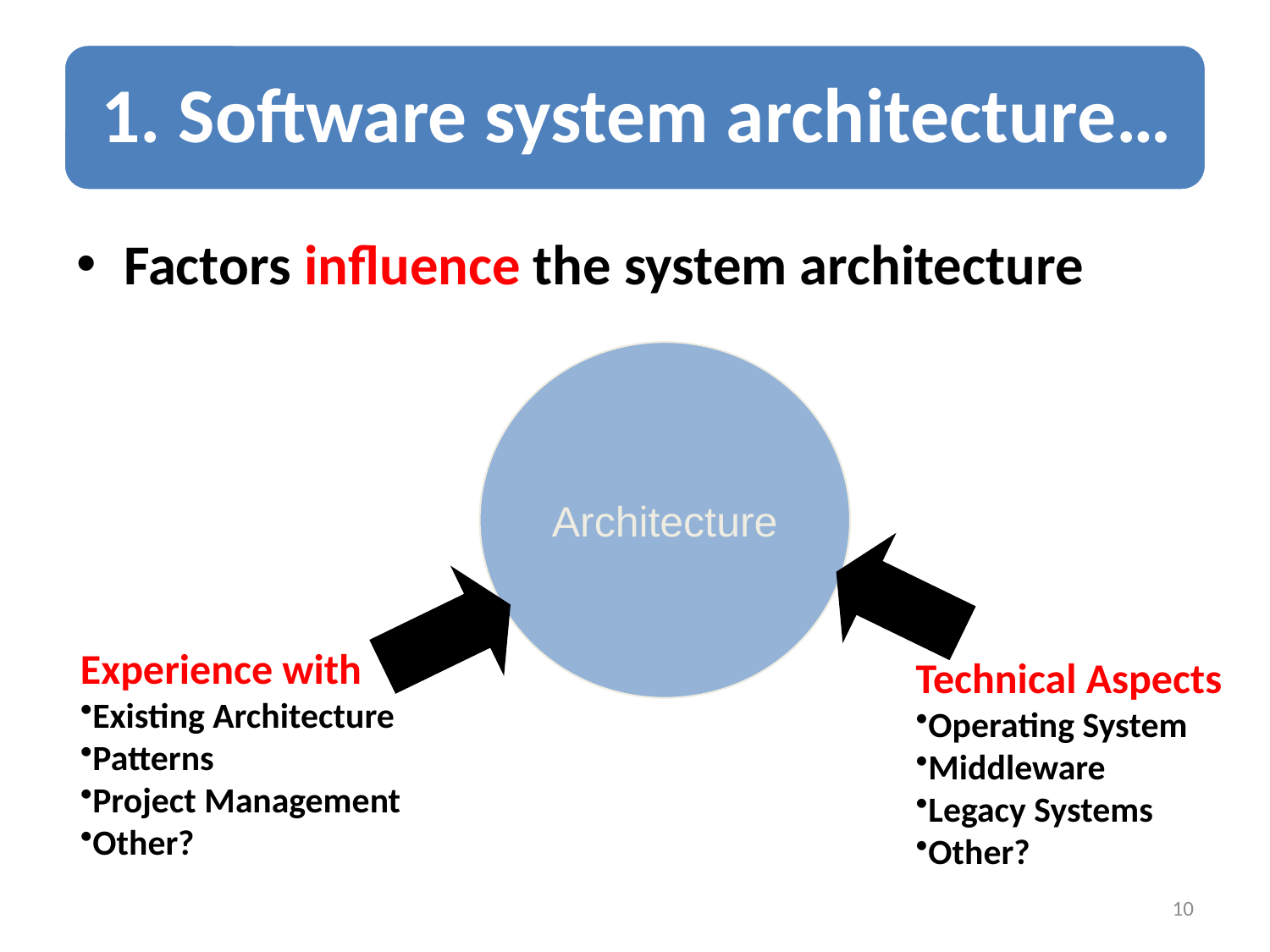

1. Software system architecture…
Factors influence the system architecture

Architecture

Experience with
Existing Architecture
Patterns
Project Management
Other?
Technical Aspects
Operating System
Middleware
Legacy Systems
Other?
10